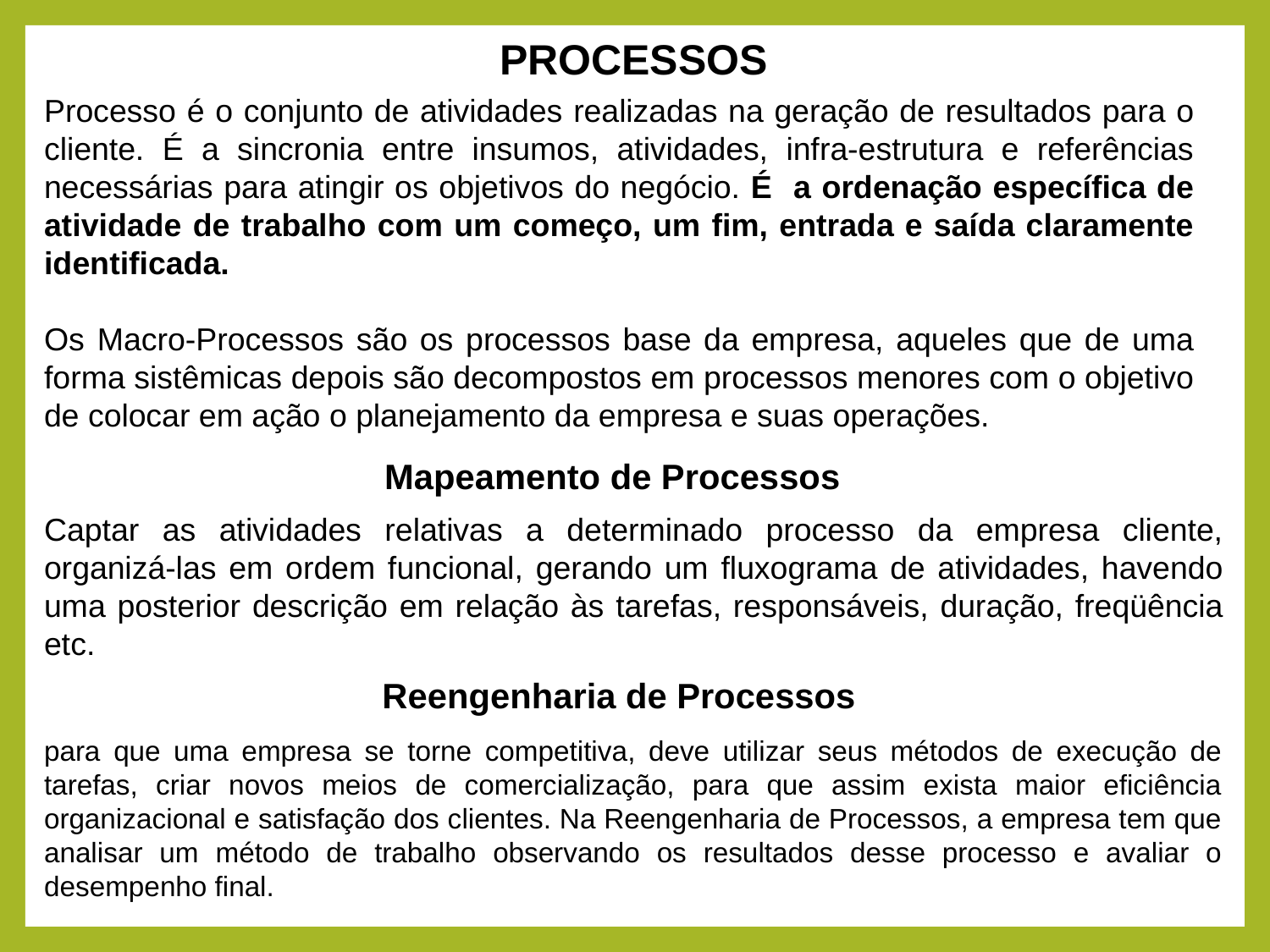

PROCESSOS
Processo é o conjunto de atividades realizadas na geração de resultados para o cliente. É a sincronia entre insumos, atividades, infra-estrutura e referências necessárias para atingir os objetivos do negócio. É  a ordenação específica de atividade de trabalho com um começo, um fim, entrada e saída claramente identificada.

Os Macro-Processos são os processos base da empresa, aqueles que de uma forma sistêmicas depois são decompostos em processos menores com o objetivo de colocar em ação o planejamento da empresa e suas operações.
Mapeamento de Processos
Captar as atividades relativas a determinado processo da empresa cliente, organizá-las em ordem funcional, gerando um fluxograma de atividades, havendo uma posterior descrição em relação às tarefas, responsáveis, duração, freqüência etc.
Reengenharia de Processos
para que uma empresa se torne competitiva, deve utilizar seus métodos de execução de tarefas, criar novos meios de comercialização, para que assim exista maior eficiência organizacional e satisfação dos clientes. Na Reengenharia de Processos, a empresa tem que analisar um método de trabalho observando os resultados desse processo e avaliar o desempenho final.